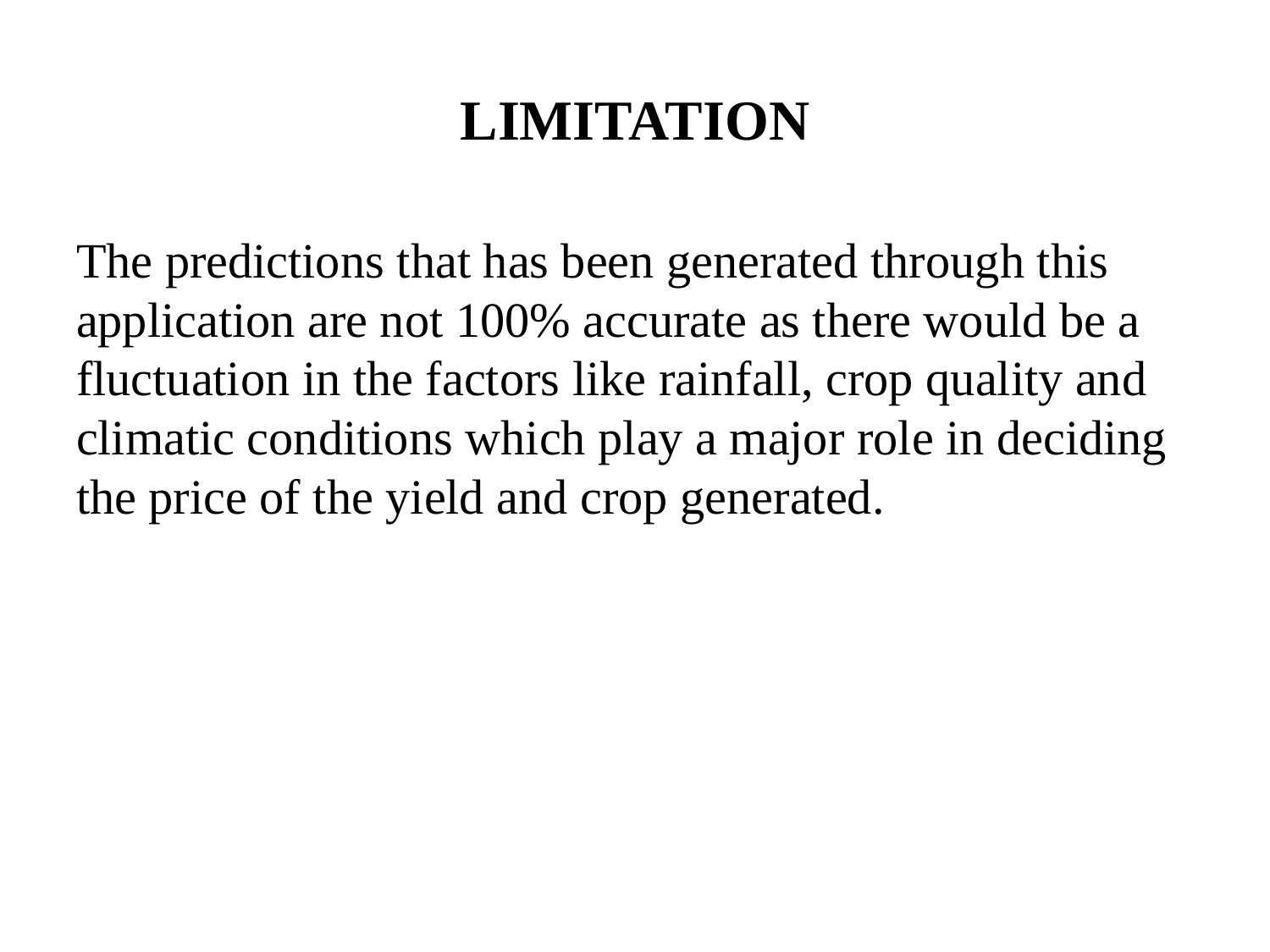

# LIMITATION
The predictions that has been generated through this application are not 100% accurate as there would be a fluctuation in the factors like rainfall, crop quality and climatic conditions which play a major role in deciding the price of the yield and crop generated.